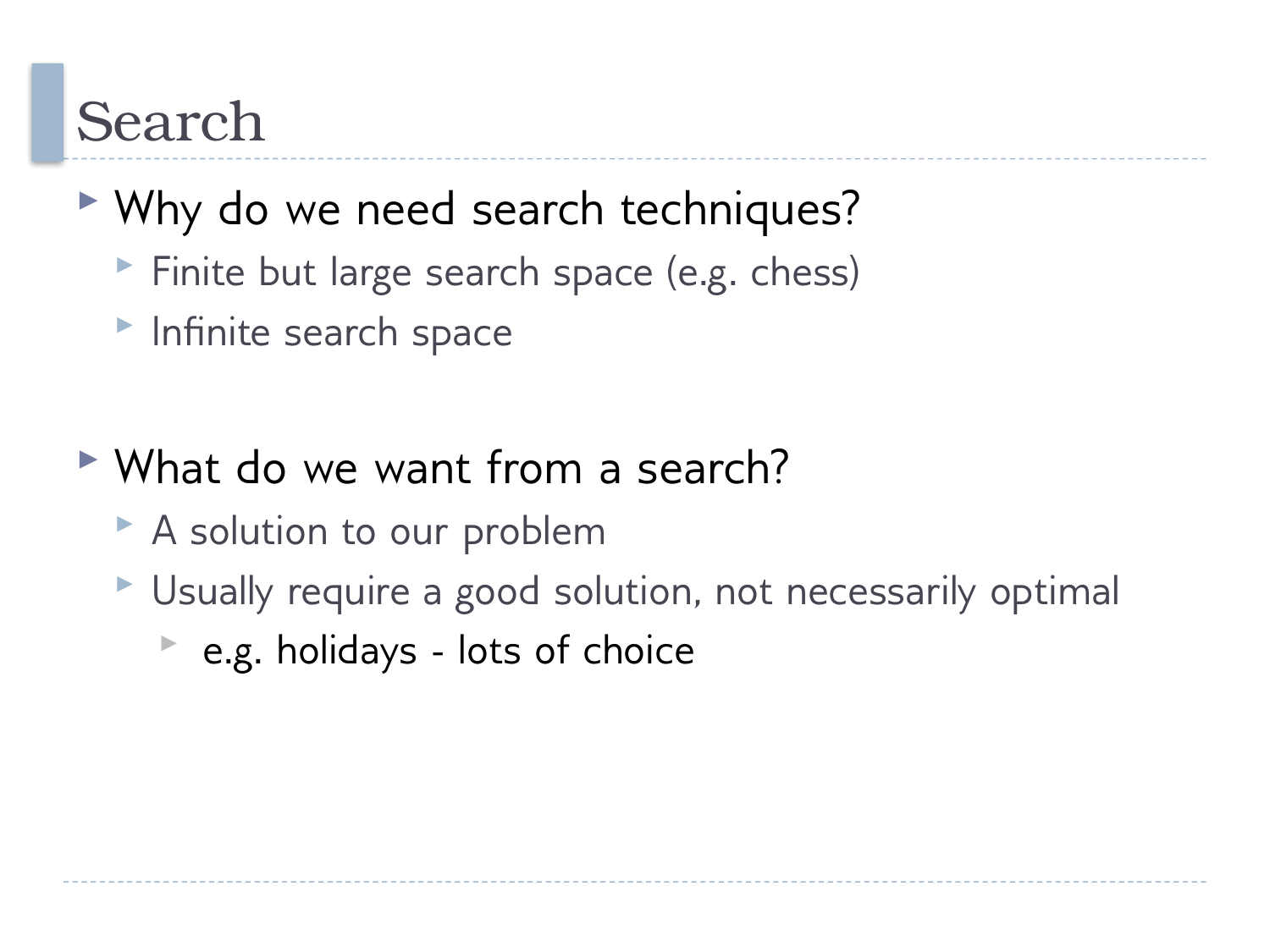

# Search
Why do we need search techniques?
Finite but large search space (e.g. chess)
Infinite search space

What do we want from a search?
A solution to our problem
Usually require a good solution, not necessarily optimal
 e.g. holidays - lots of choice